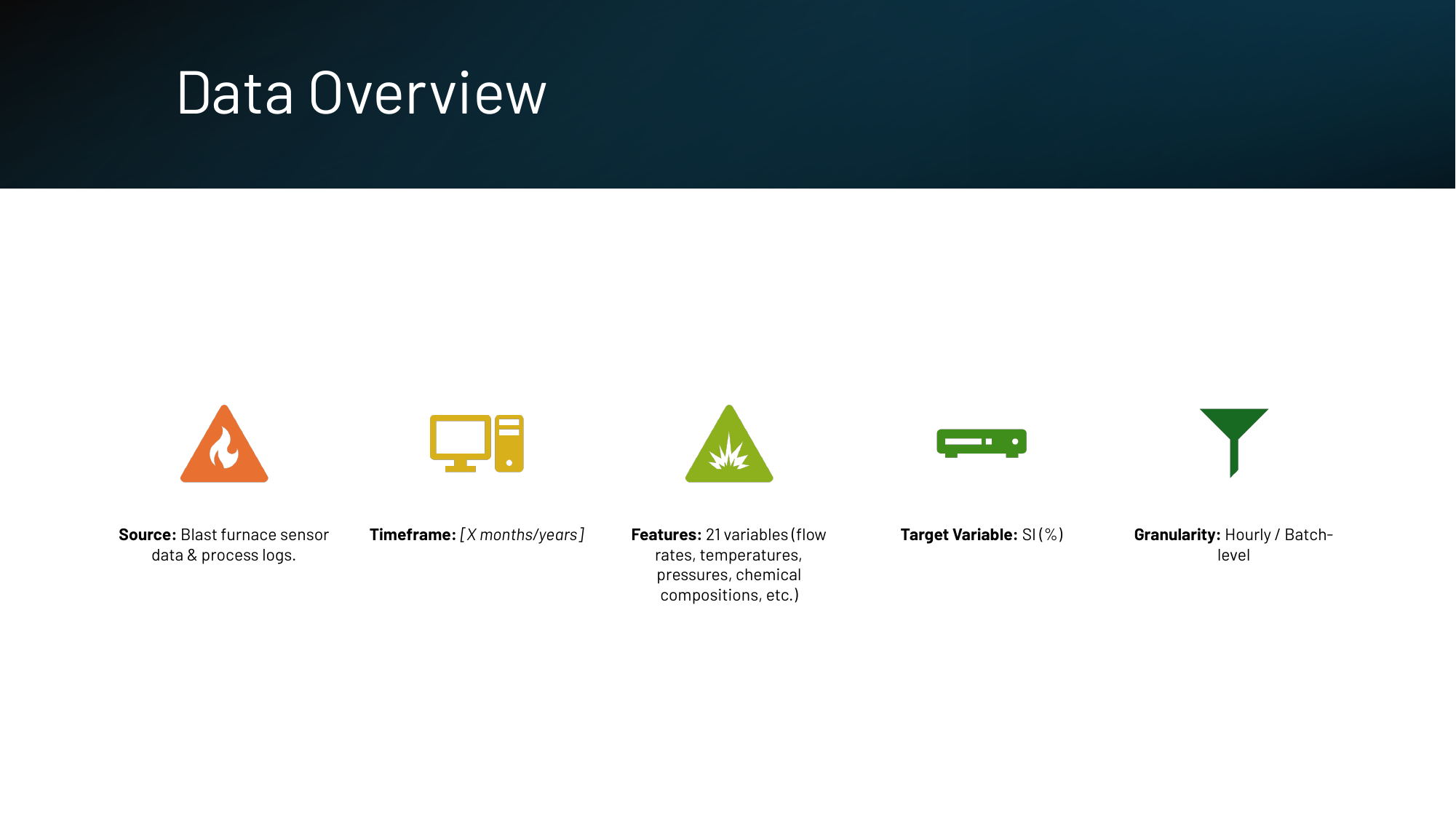

# Data Overview
Source: Blast furnace sensor data & process logs.
Timeframe: [X months/years]
Features: 21 variables (flow rates, temperatures, pressures, chemical compositions, etc.)
Target Variable: SI (%)
Granularity: Hourly / Batch-level